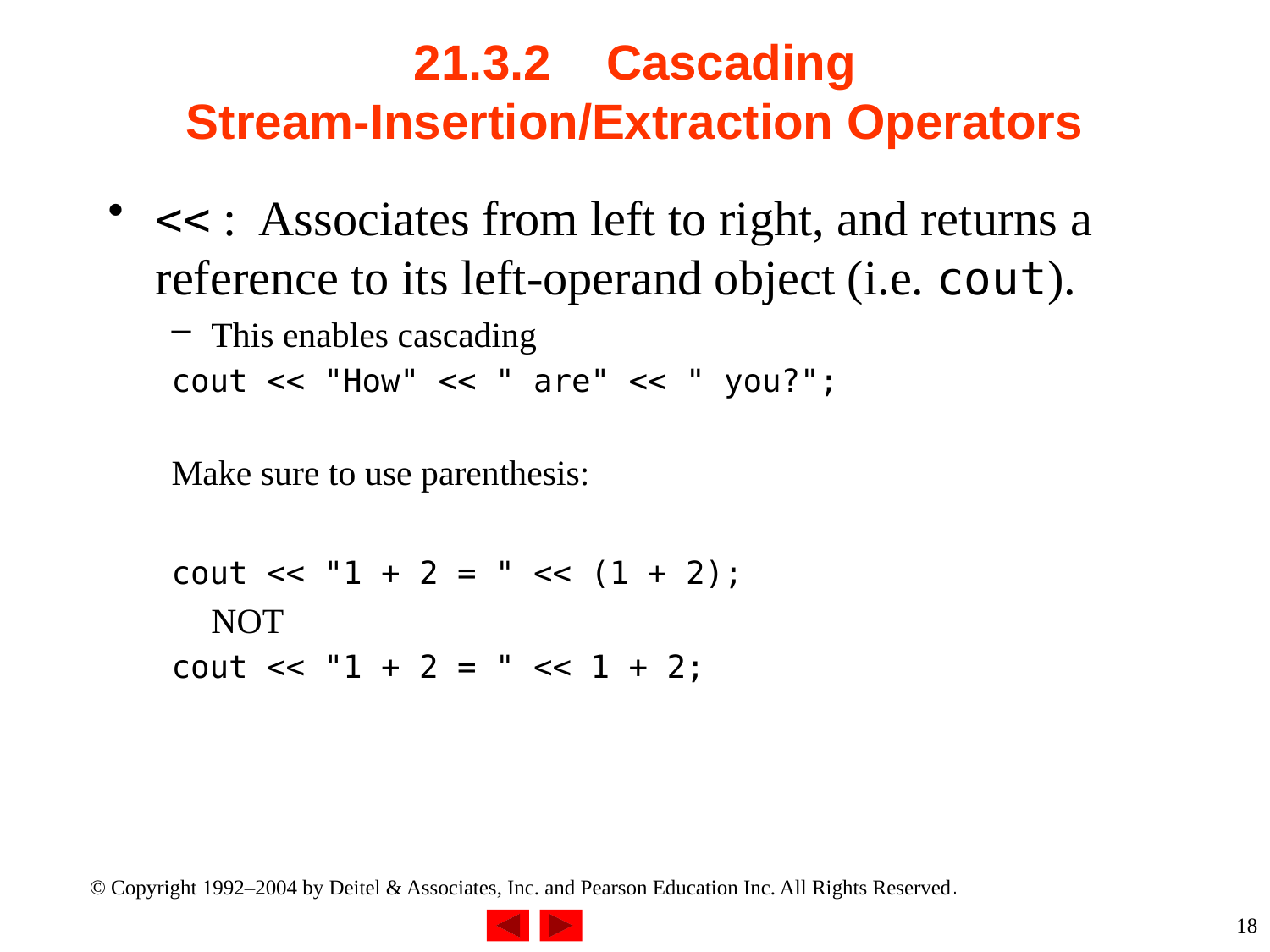

# 21.3.2    Cascading Stream-Insertion/Extraction Operators
<< :  Associates from left to right, and returns a reference to its left-operand object (i.e. cout).
This enables cascading
cout << "How" << " are" << " you?";

Make sure to use parenthesis:

cout << "1 + 2 = " << (1 + 2);
	NOT
cout << "1 + 2 = " << 1 + 2;